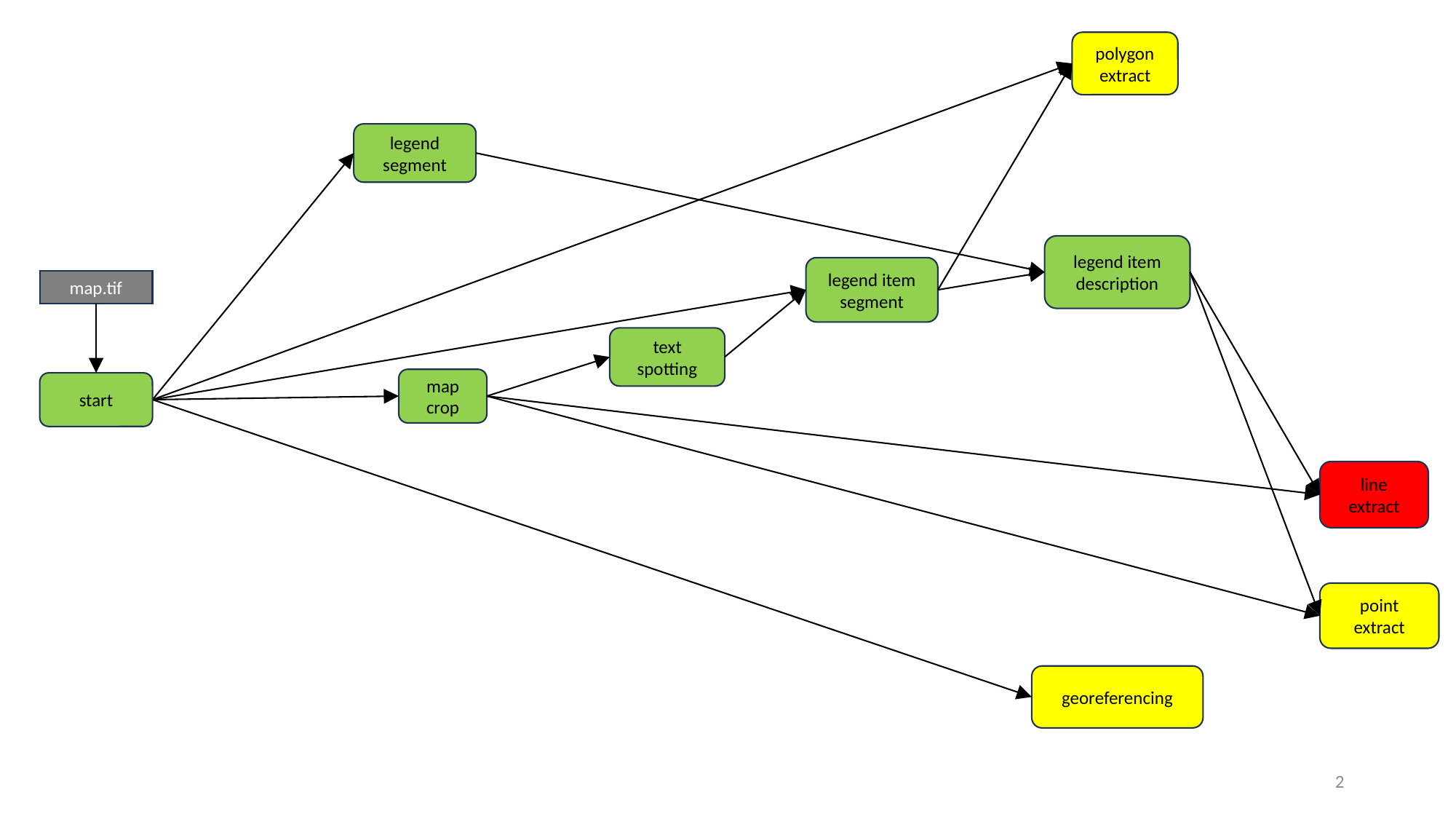

polygon extract
legend segment
legend item description
legend item segment
map.tif
text spotting
map crop
start
line extract
point extract
georeferencing
2